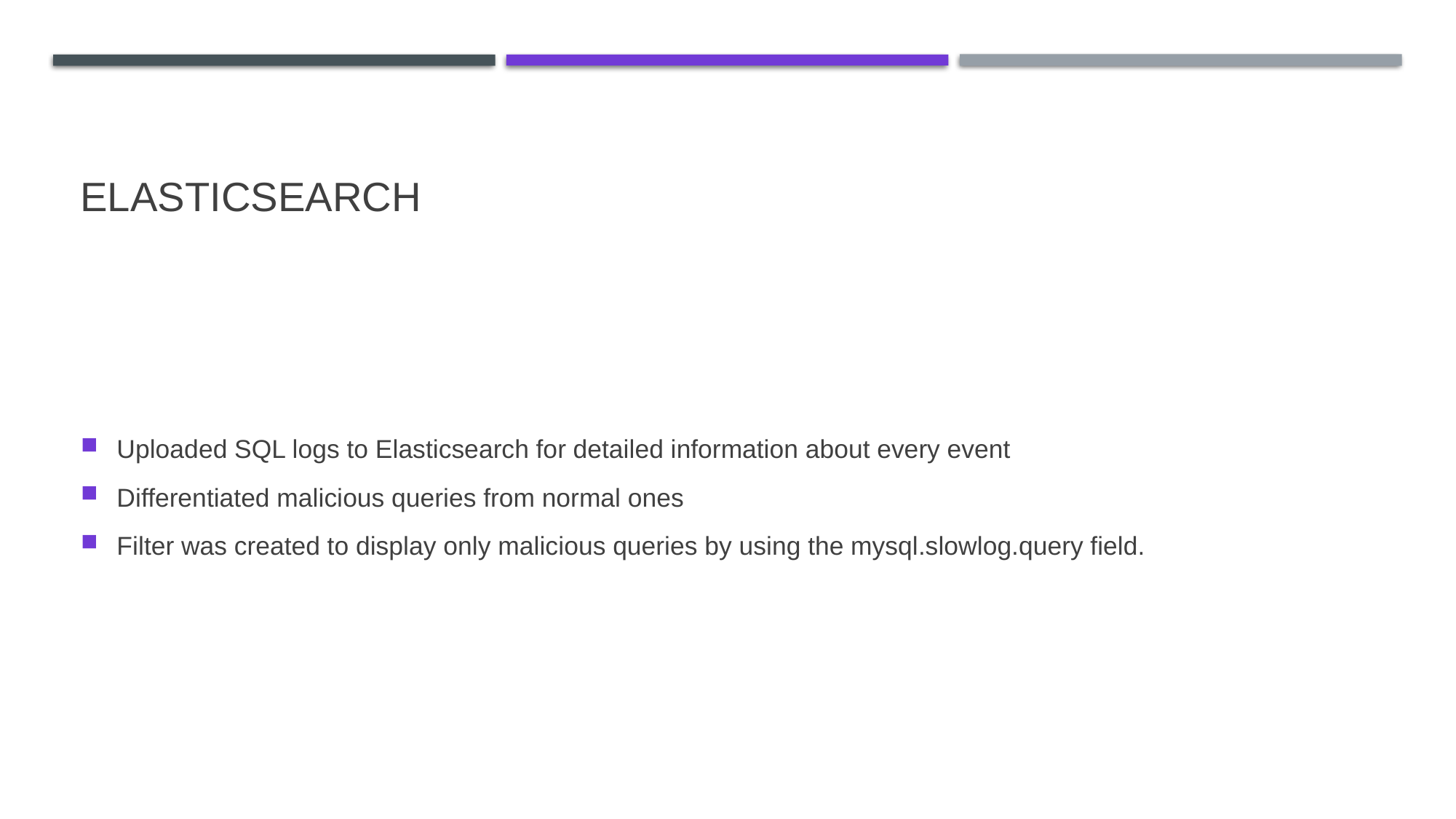

# Elasticsearch

Uploaded SQL logs to Elasticsearch for detailed information about every event
Differentiated malicious queries from normal ones
Filter was created to display only malicious queries by using the mysql.slowlog.query field.